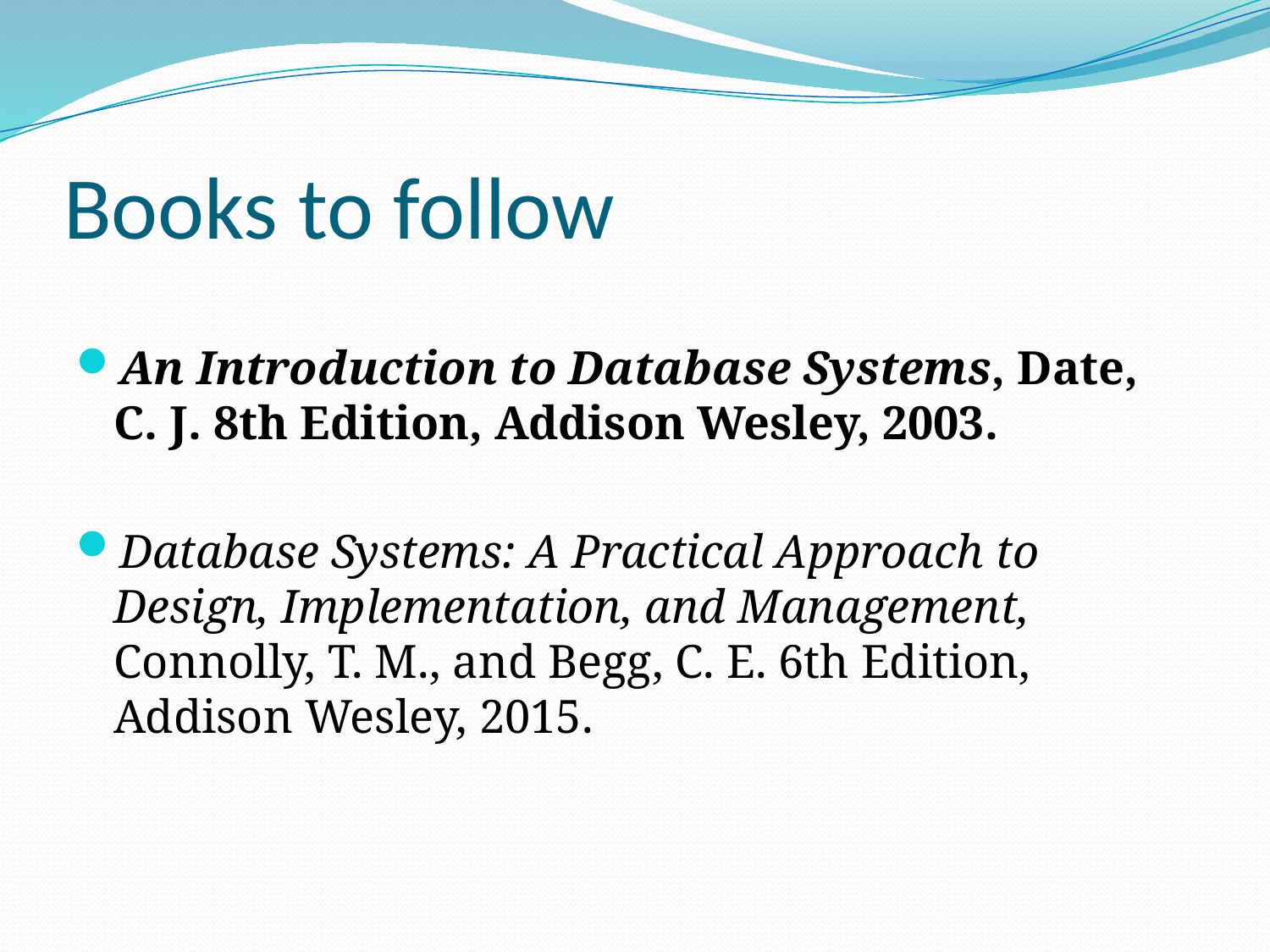

# Books to follow

An Introduction to Database Systems, Date, C. J. 8th Edition, Addison Wesley, 2003.

Database Systems: A Practical Approach to Design, Implementation, and Management, Connolly, T. M., and Begg, C. E. 6th Edition, Addison Wesley, 2015.